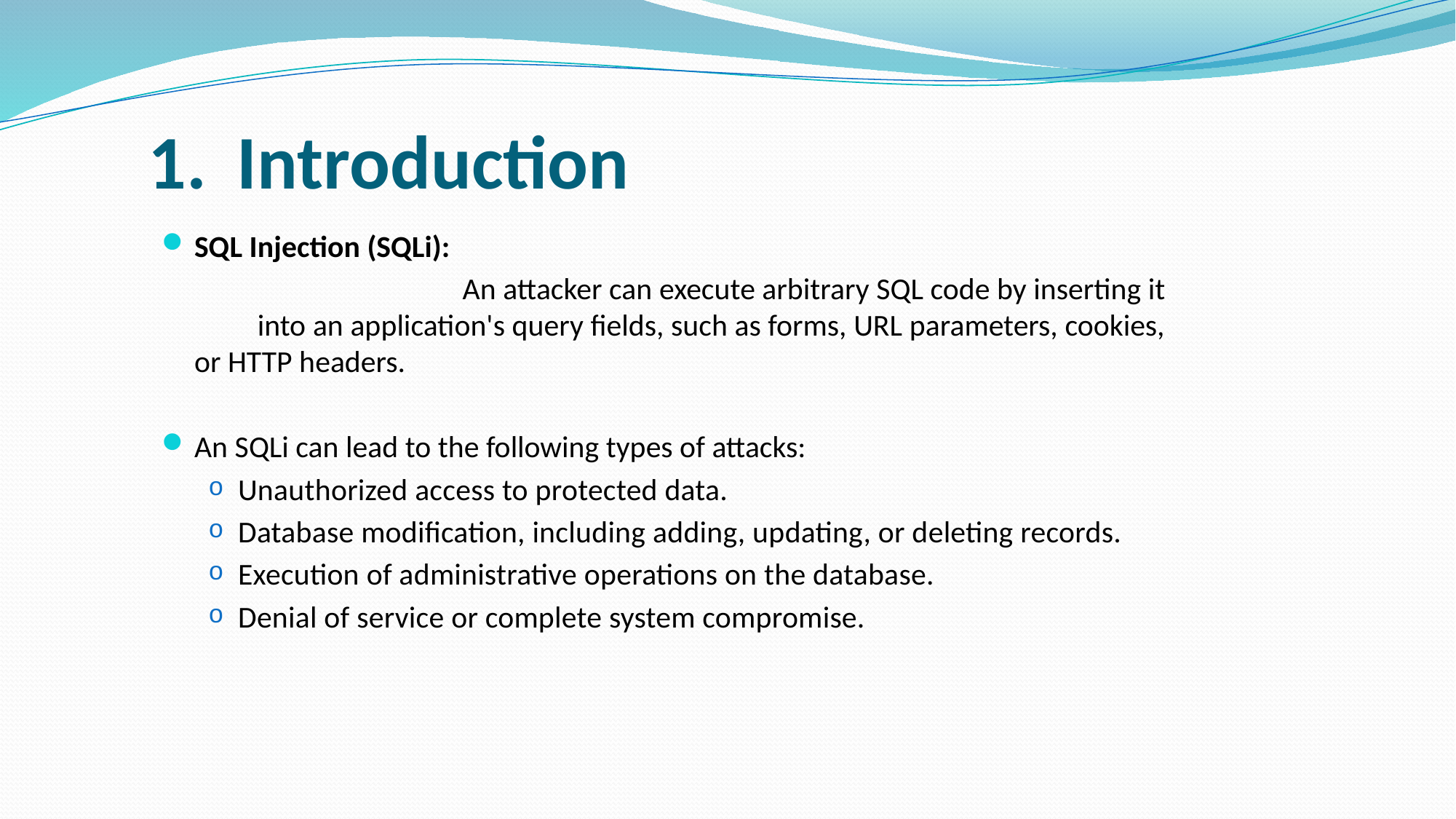

# Introduction

SQL Injection (SQLi):
                                           An attacker can execute arbitrary SQL code by inserting it          into an application's query fields, such as forms, URL parameters, cookies, or HTTP headers.

An SQLi can lead to the following types of attacks:
Unauthorized access to protected data.
Database modification, including adding, updating, or deleting records.
Execution of administrative operations on the database.
Denial of service or complete system compromise.